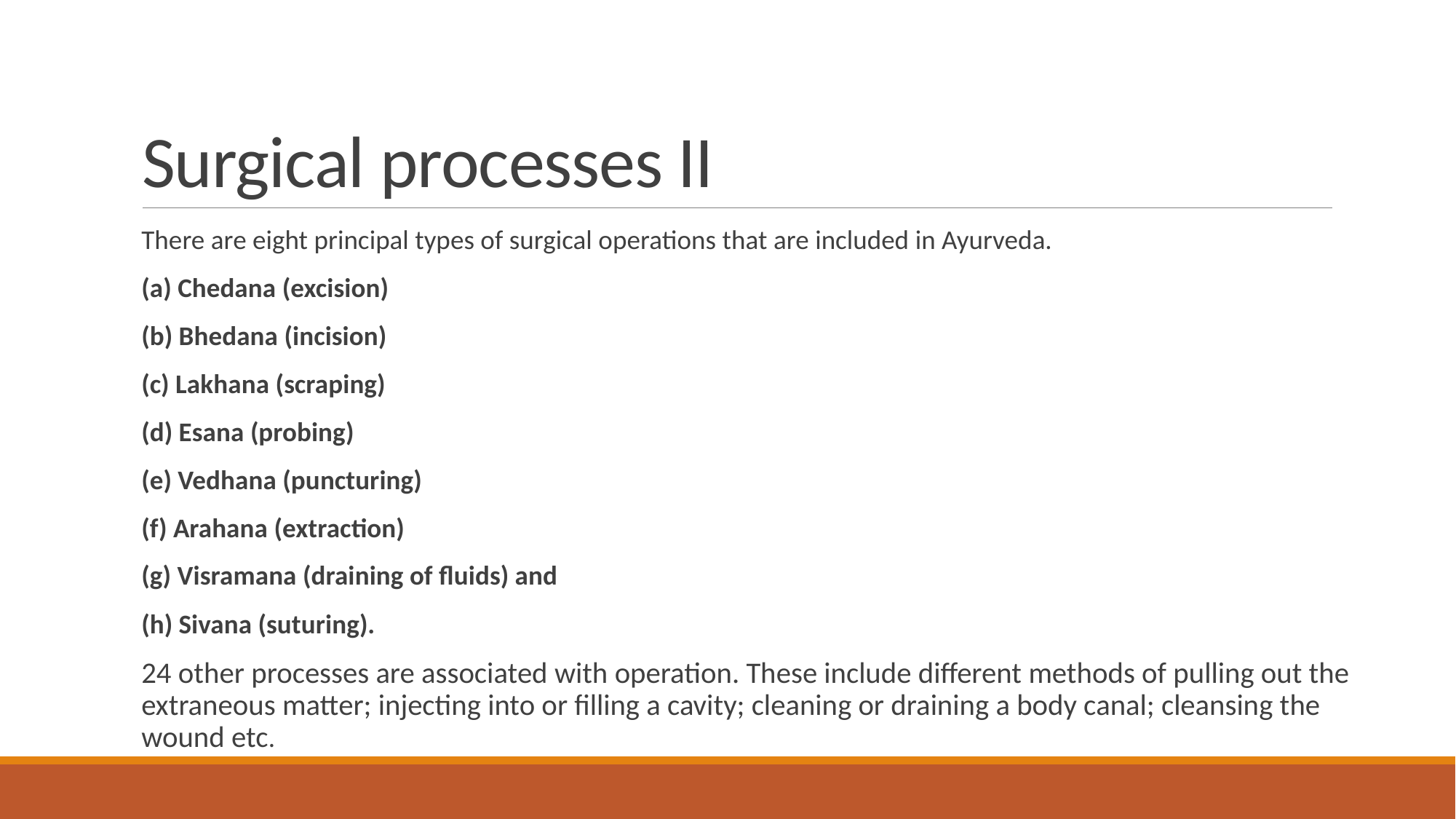

# Surgical processes II
There are eight principal types of surgical operations that are included in Ayurveda.
(a) Chedana (excision)
(b) Bhedana (incision)
(c) Lakhana (scraping)
(d) Esana (probing)
(e) Vedhana (puncturing)
(f) Arahana (extraction)
(g) Visramana (draining of fluids) and
(h) Sivana (suturing).
24 other processes are associated with operation. These include different methods of pulling out the extraneous matter; injecting into or filling a cavity; cleaning or draining a body canal; cleansing the wound etc.